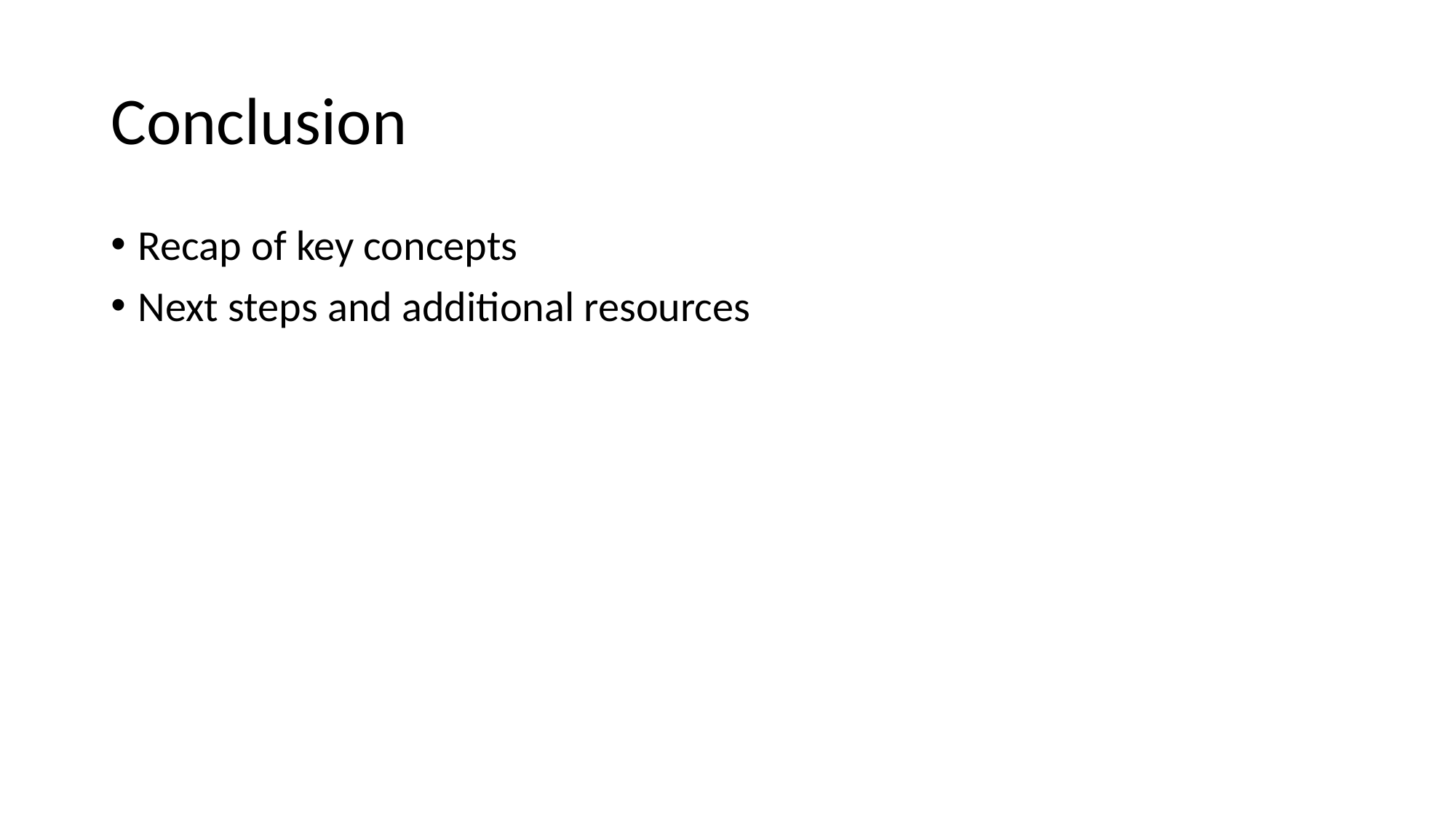

# Conclusion
Recap of key concepts
Next steps and additional resources